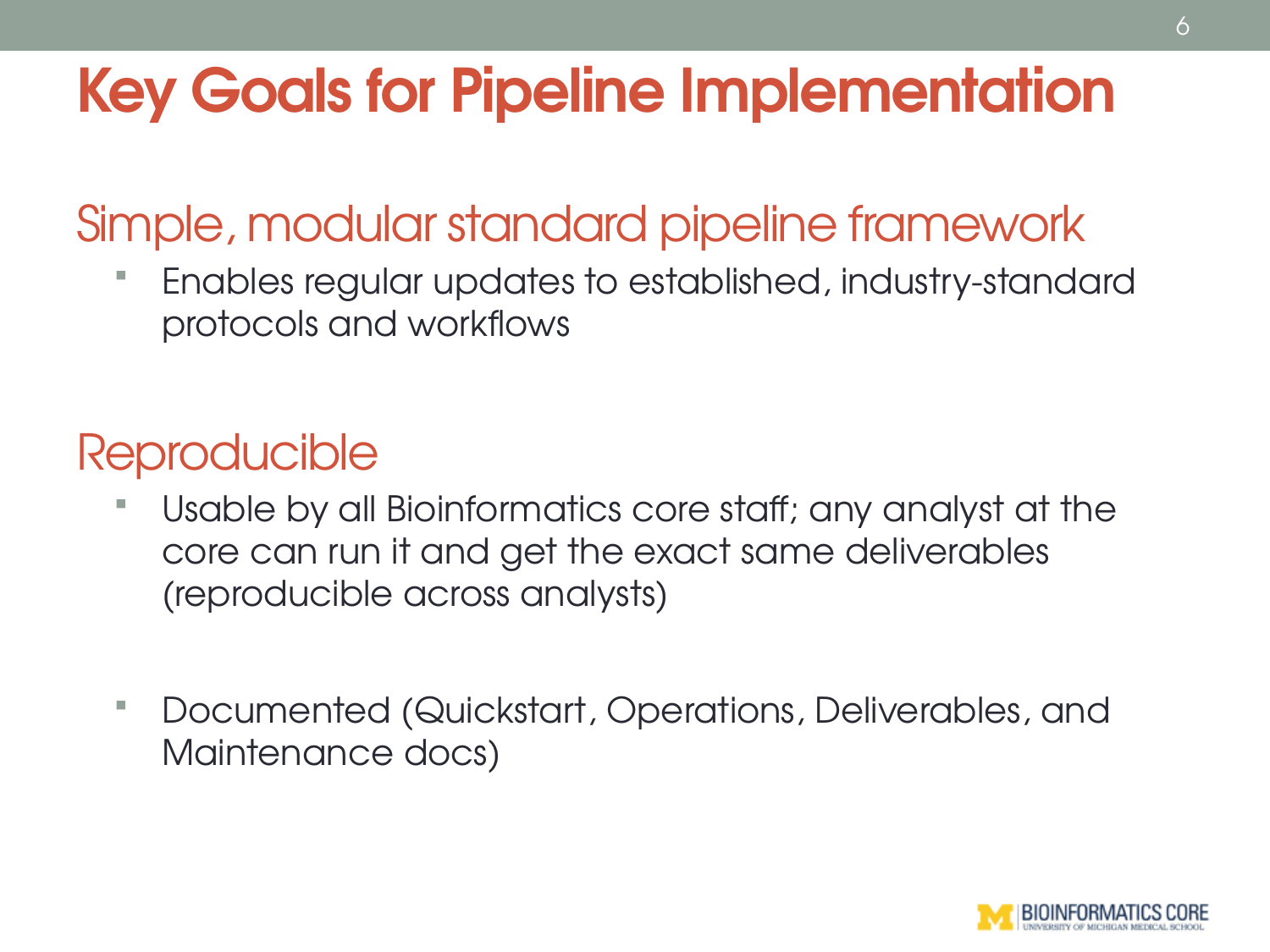

6
# Key Goals for Pipeline Implementation
Simple, modular standard pipeline framework
Enables regular updates to established, industry-standard protocols and workflows

Reproducible
Usable by all Bioinformatics core staff; any analyst at the core can run it and get the exact same deliverables (reproducible across analysts)

Documented (Quickstart, Operations, Deliverables, and Maintenance docs)